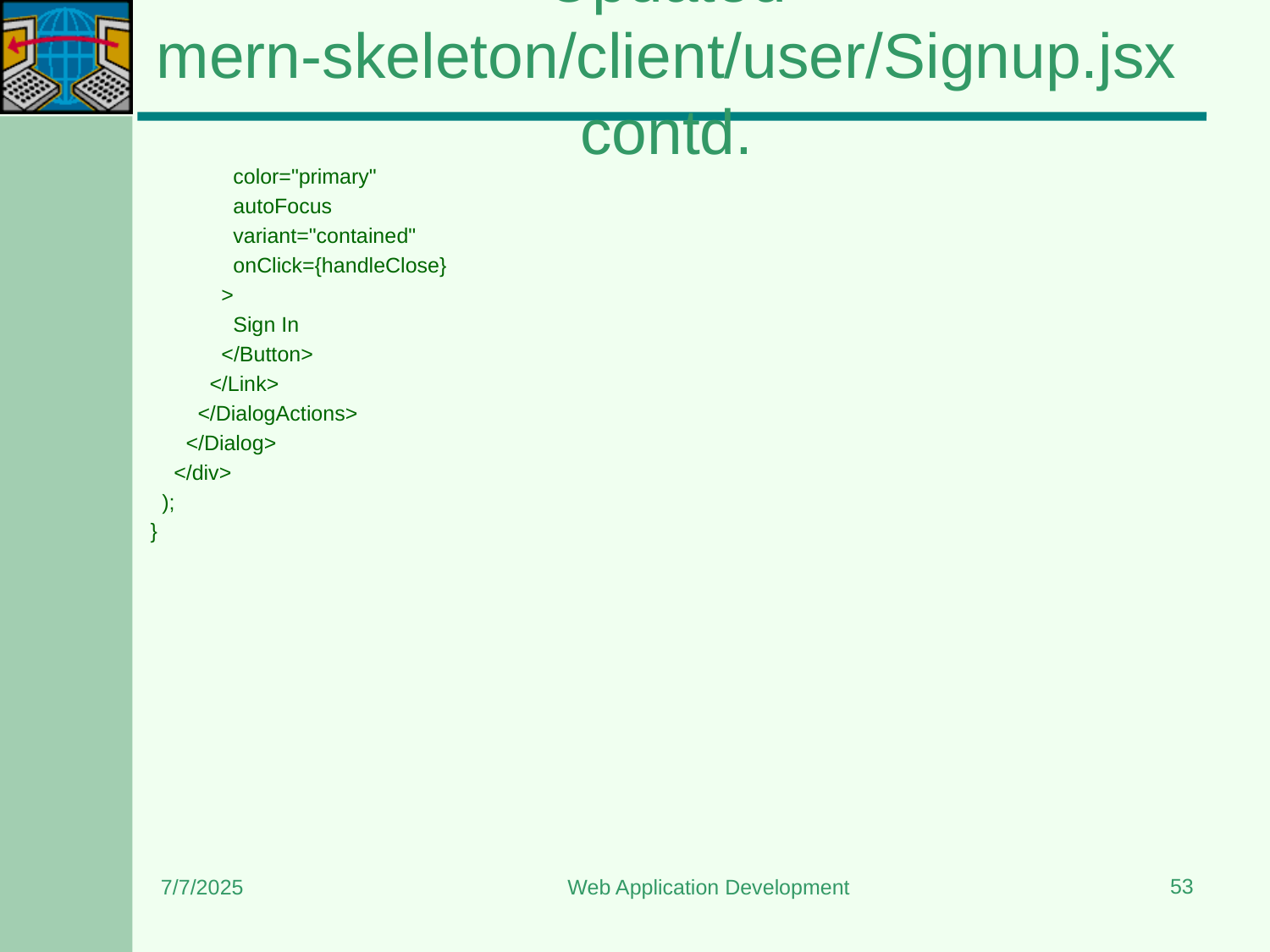

# Updated mern-skeleton/client/user/Signup.jsx contd.

              color="primary"
              autoFocus
              variant="contained"
              onClick={handleClose}
            >
              Sign In
            </Button>
          </Link>
        </DialogActions>
      </Dialog>
    </div>
  );
}

53
7/7/2025
Web Application Development